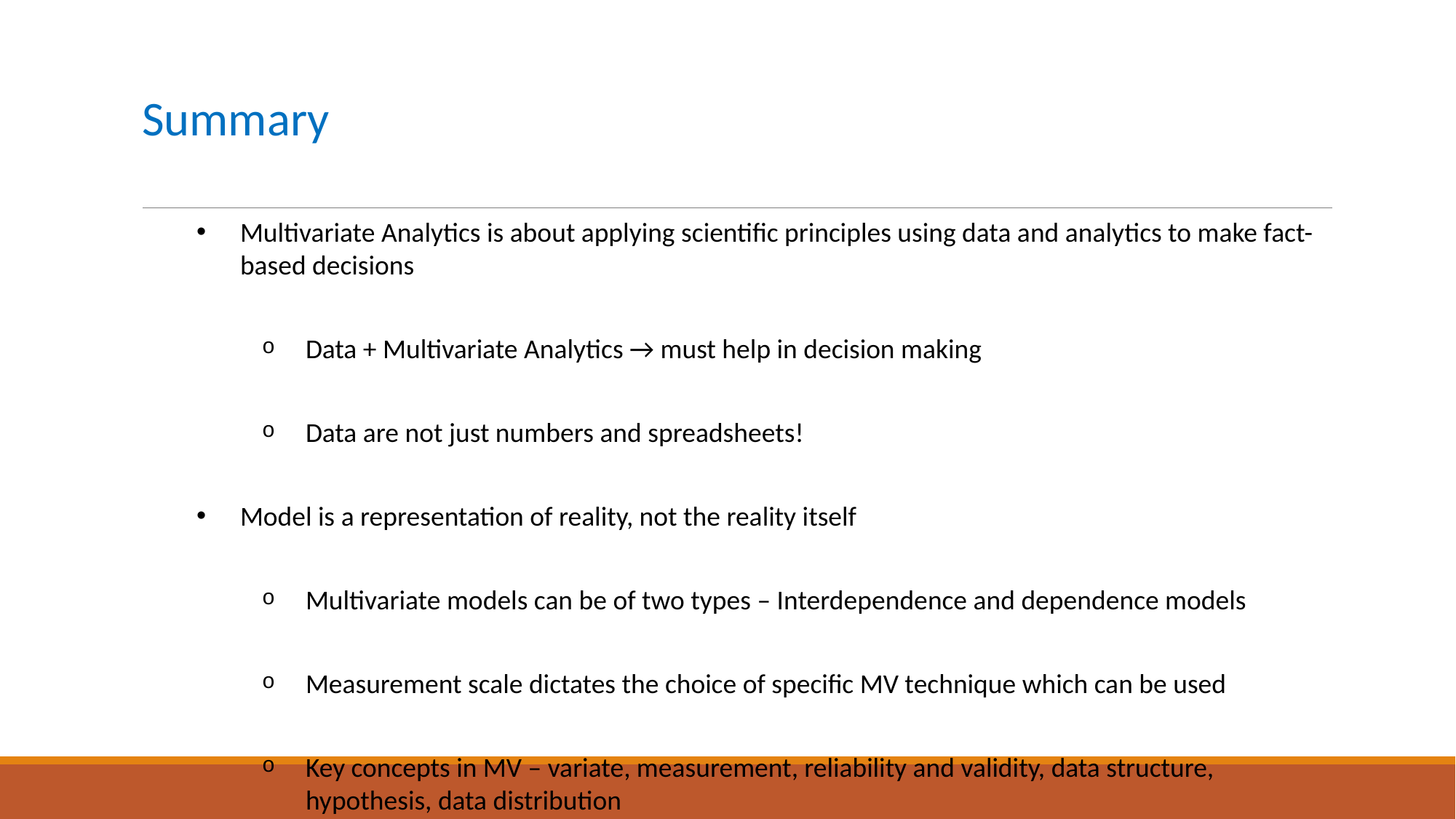

# Summary
Multivariate Analytics is about applying scientific principles using data and analytics to make fact-based decisions

Data + Multivariate Analytics → must help in decision making

Data are not just numbers and spreadsheets!

Model is a representation of reality, not the reality itself

Multivariate models can be of two types – Interdependence and dependence models

Measurement scale dictates the choice of specific MV technique which can be used

Key concepts in MV – variate, measurement, reliability and validity, data structure, hypothesis, data distribution